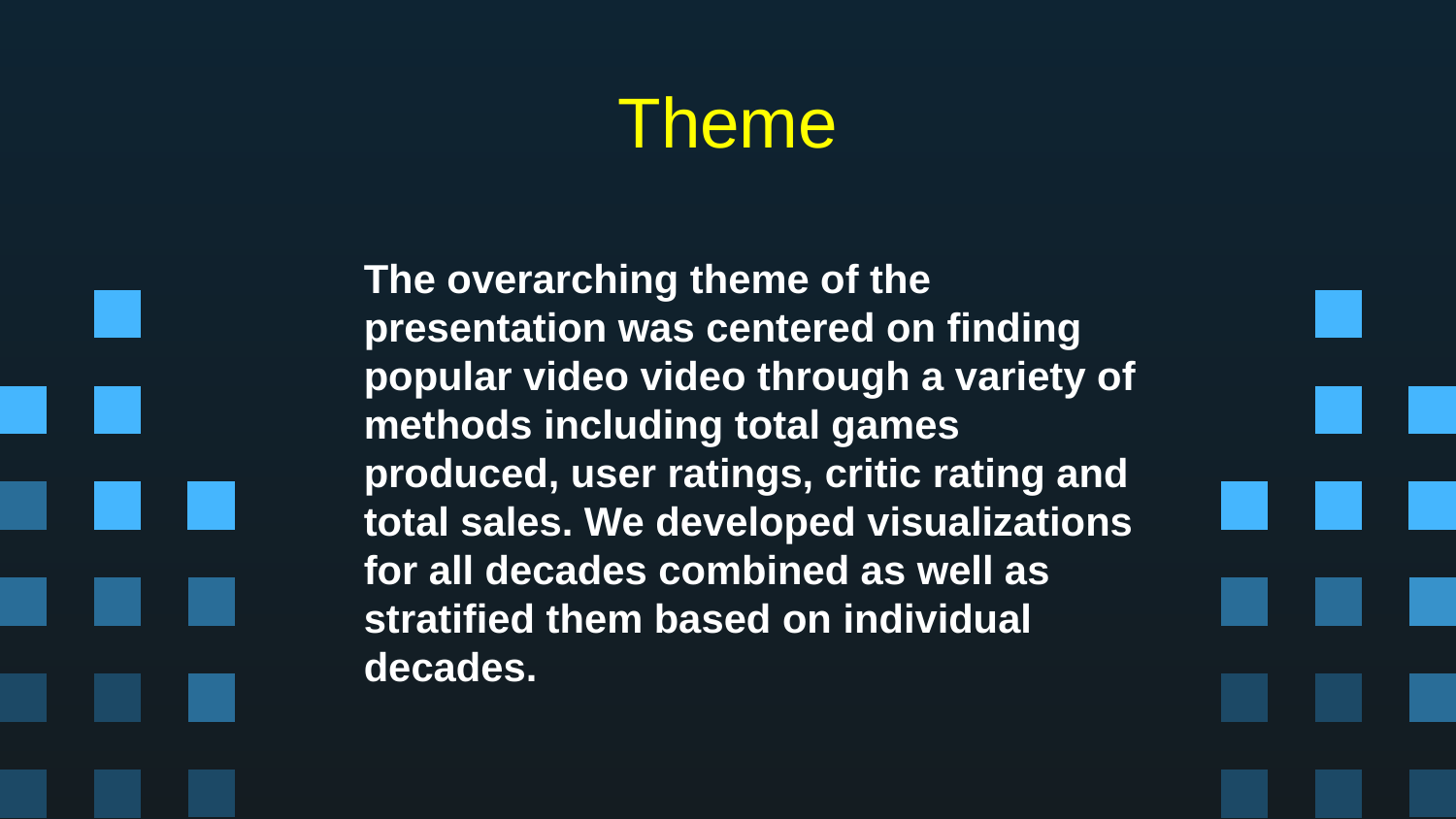

# Theme
The overarching theme of the presentation was centered on finding popular video video through a variety of methods including total games produced, user ratings, critic rating and total sales. We developed visualizations for all decades combined as well as stratified them based on individual decades.